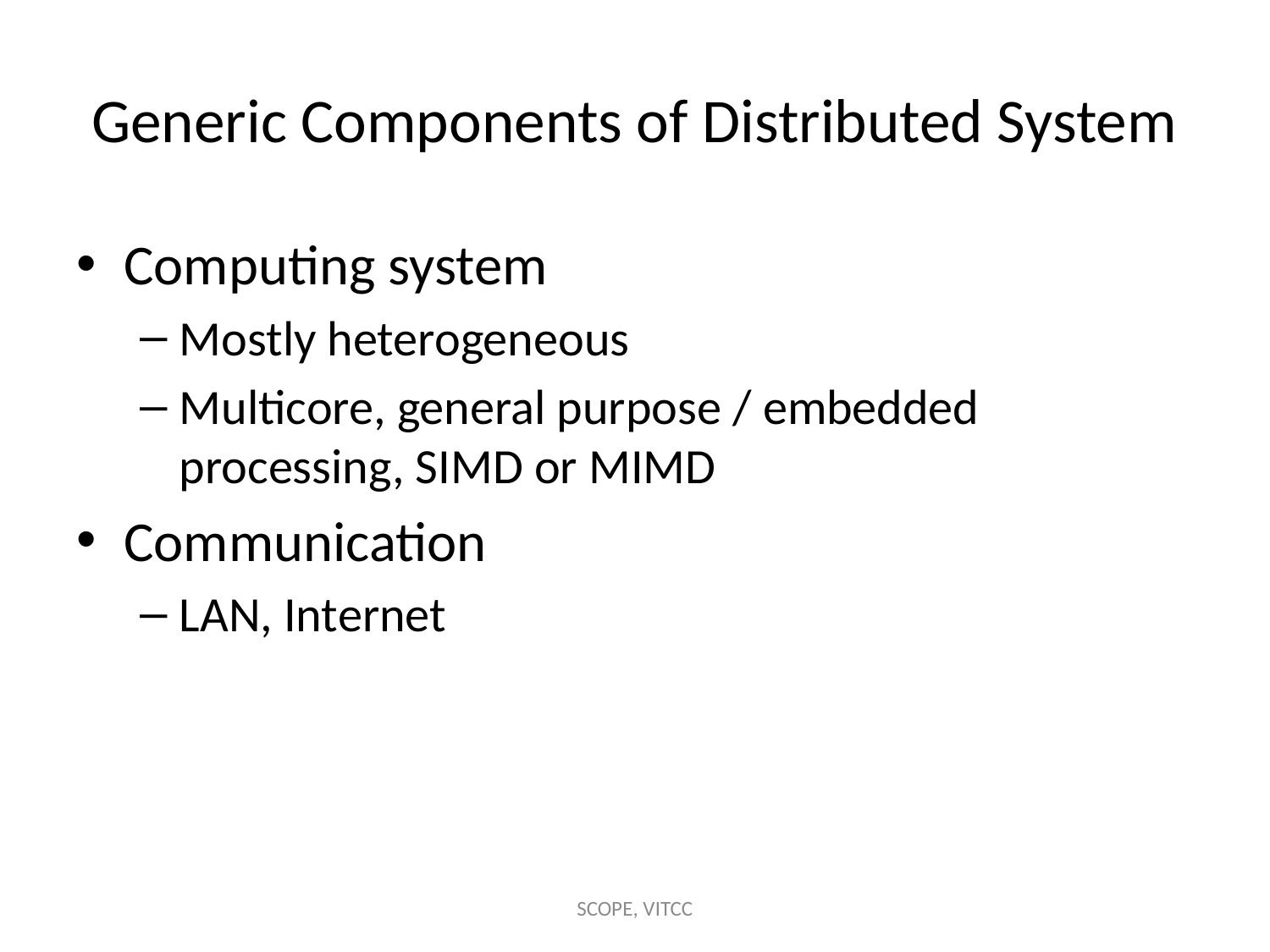

# Generic Components of Distributed System
Computing system
Mostly heterogeneous
Multicore, general purpose / embedded processing, SIMD or MIMD
Communication
LAN, Internet

SCOPE, VITCC